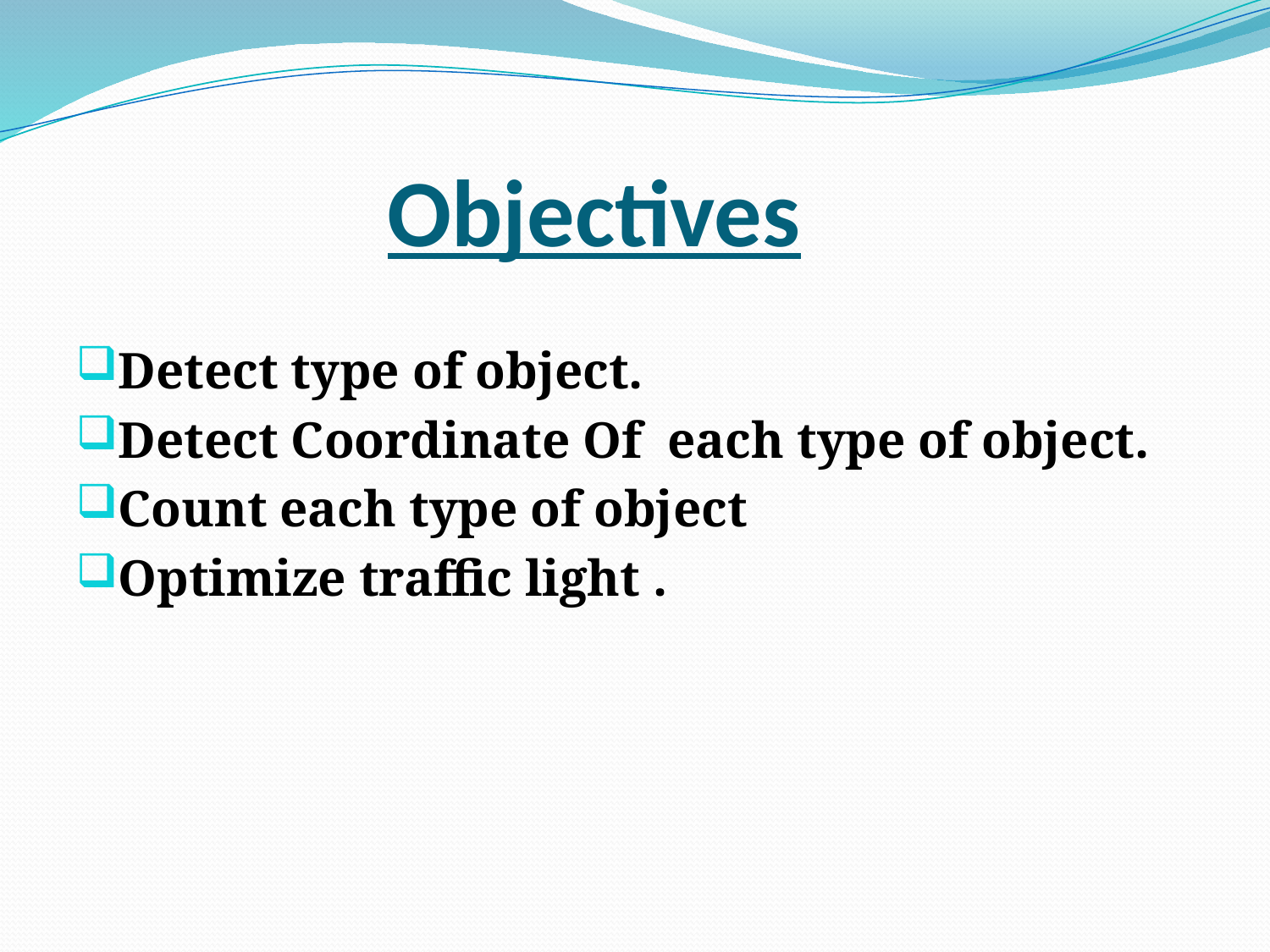

# Objectives

Detect type of object.
Detect Coordinate Of  each type of object.
Count each type of object
Optimize traffic light .